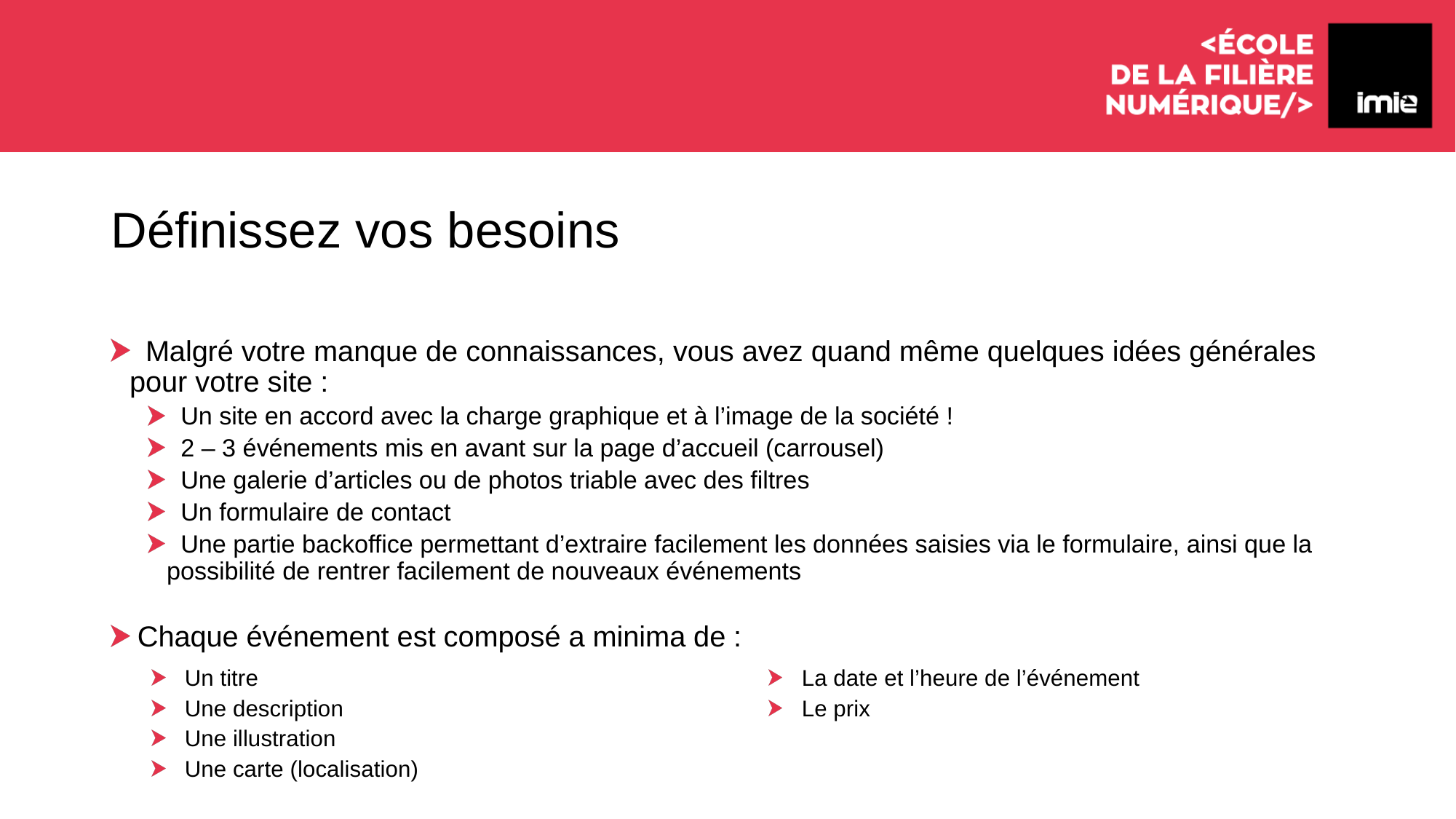

# Définissez vos besoins
  Malgré votre manque de connaissances, vous avez quand même quelques idées générales pour votre site :
  Un site en accord avec la charge graphique et à l’image de la société !
  2 – 3 événements mis en avant sur la page d’accueil (carrousel)
  Une galerie d’articles ou de photos triable avec des filtres
  Un formulaire de contact
  Une partie backoffice permettant d’extraire facilement les données saisies via le formulaire, ainsi que la possibilité de rentrer facilement de nouveaux événements
 Chaque événement est composé a minima de :
  Un titre
  Une description
  Une illustration
  Une carte (localisation)
  La date et l’heure de l’événement
  Le prix